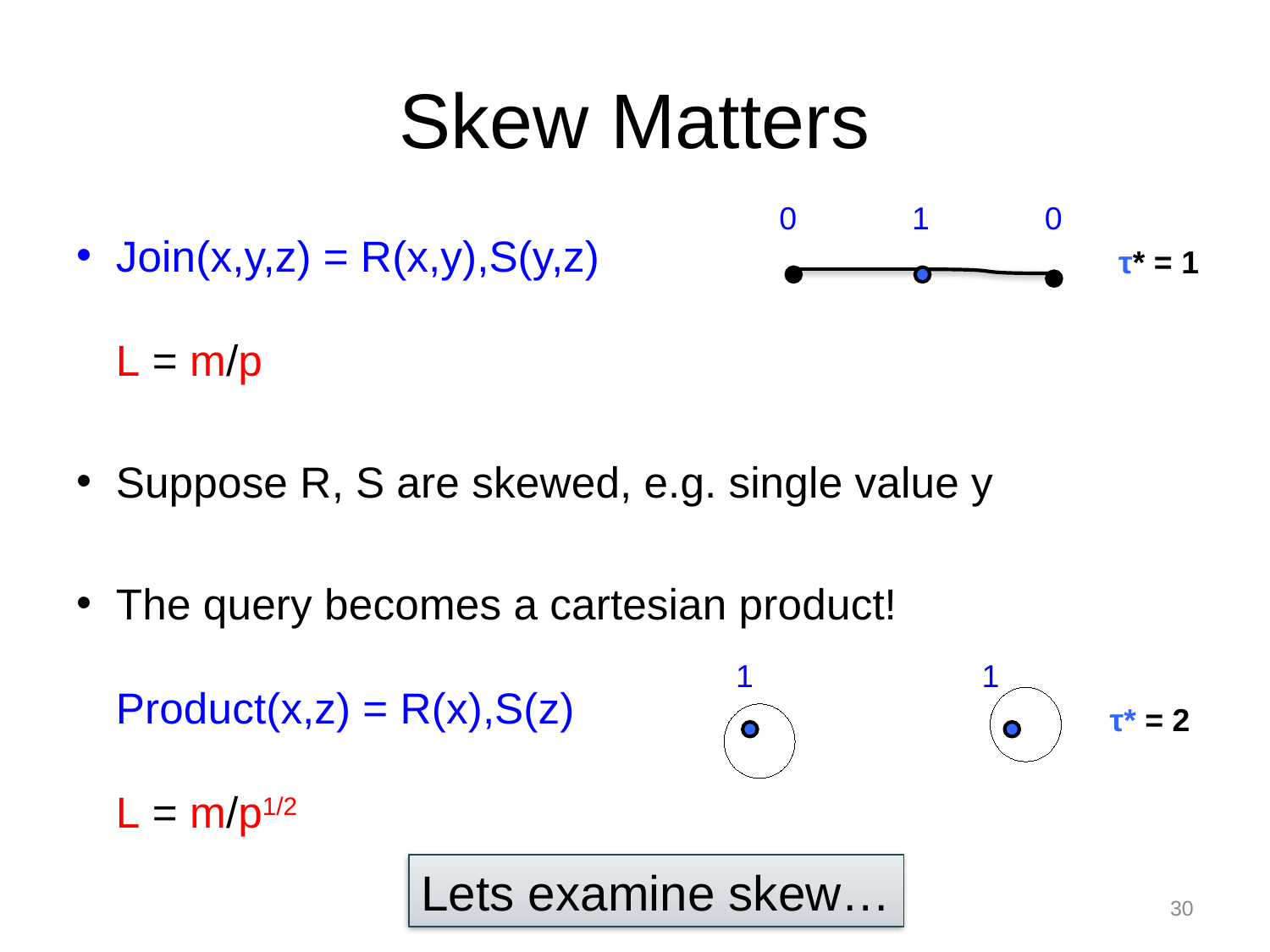

# Skew Matters
0
1
0
τ* = 1

Join(x,y,z) = R(x,y),S(y,z)
L = m/p

Suppose R, S are skewed, e.g. single value y

The query becomes a cartesian product!
Product(x,z) = R(x),S(z)
L = m/p1/2

1
1

τ* = 2

Lets examine skew…
30